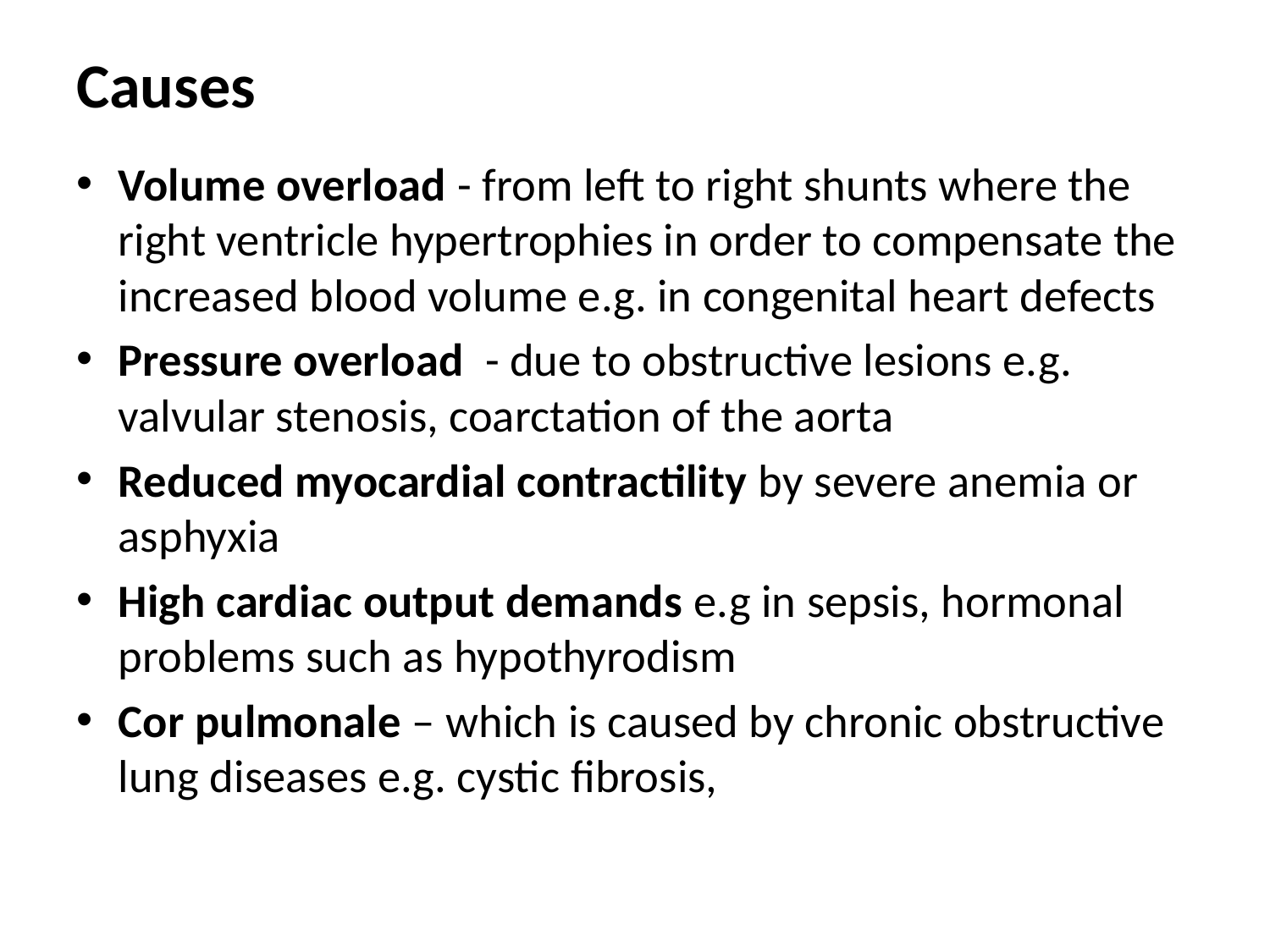

# Causes
Volume overload - from left to right shunts where the right ventricle hypertrophies in order to compensate the increased blood volume e.g. in congenital heart defects
Pressure overload  - due to obstructive lesions e.g. valvular stenosis, coarctation of the aorta
Reduced myocardial contractility by severe anemia or asphyxia
High cardiac output demands e.g in sepsis, hormonal problems such as hypothyrodism
Cor pulmonale – which is caused by chronic obstructive lung diseases e.g. cystic fibrosis,